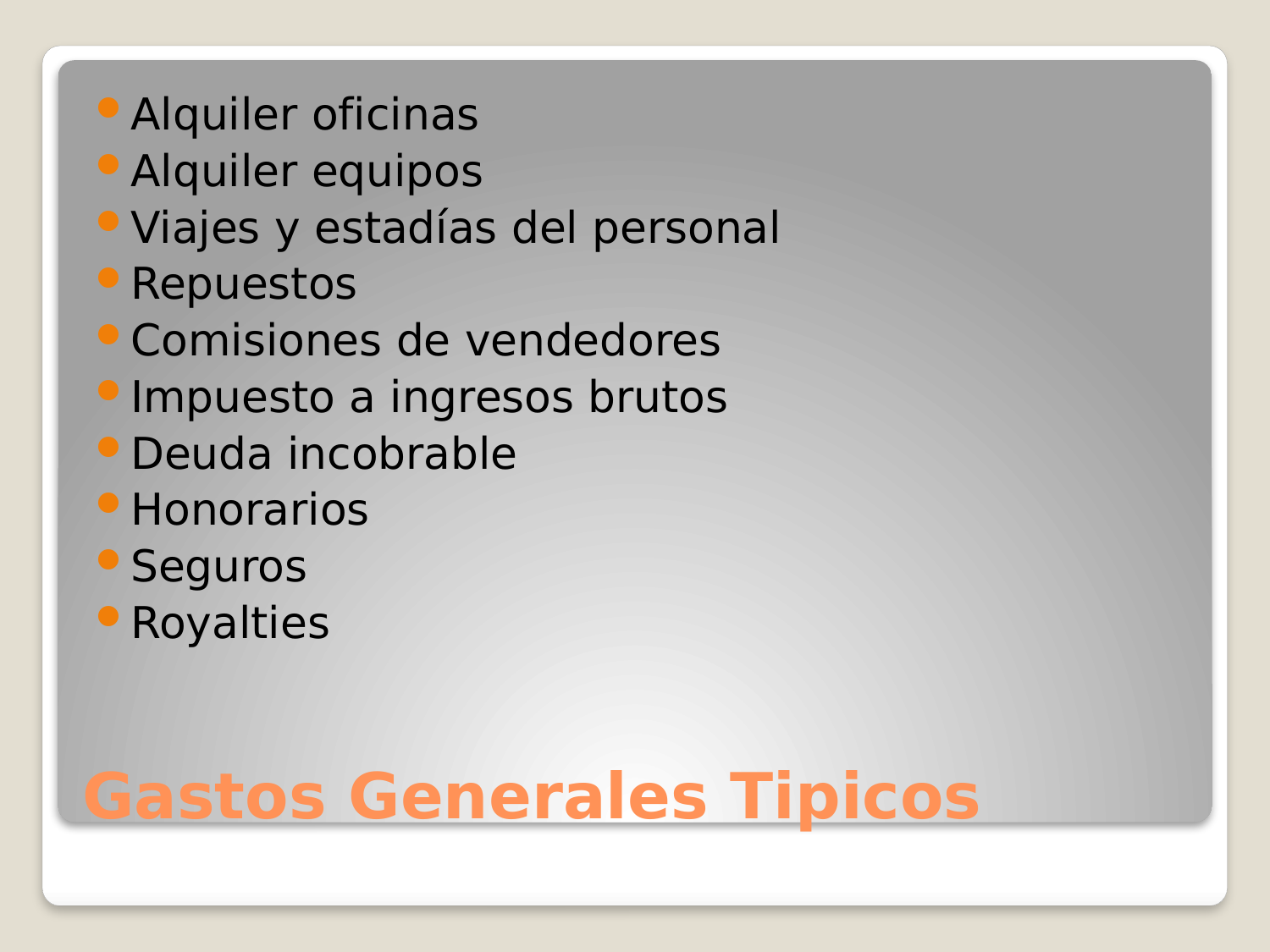

Alquiler oficinas
Alquiler equipos
Viajes y estadías del personal
Repuestos
Comisiones de vendedores
Impuesto a ingresos brutos
Deuda incobrable
Honorarios
Seguros
Royalties

# Gastos Generales Tipicos